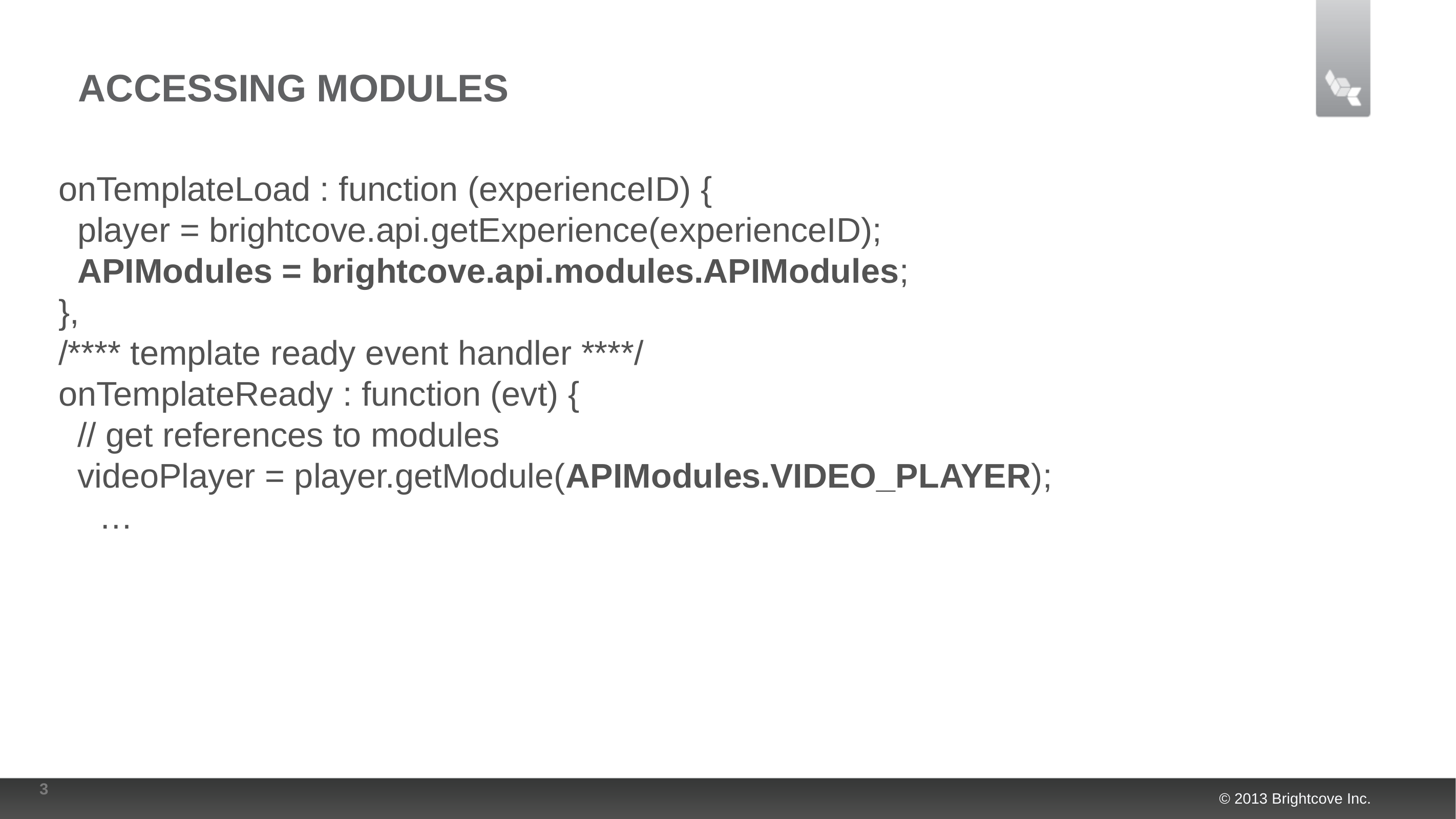

# Accessing Modules
onTemplateLoad : function (experienceID) {
  player = brightcove.api.getExperience(experienceID);
  APIModules = brightcove.api.modules.APIModules;
},
/**** template ready event handler ****/
onTemplateReady : function (evt) {
  // get references to modules
  videoPlayer = player.getModule(APIModules.VIDEO_PLAYER);
	…
3